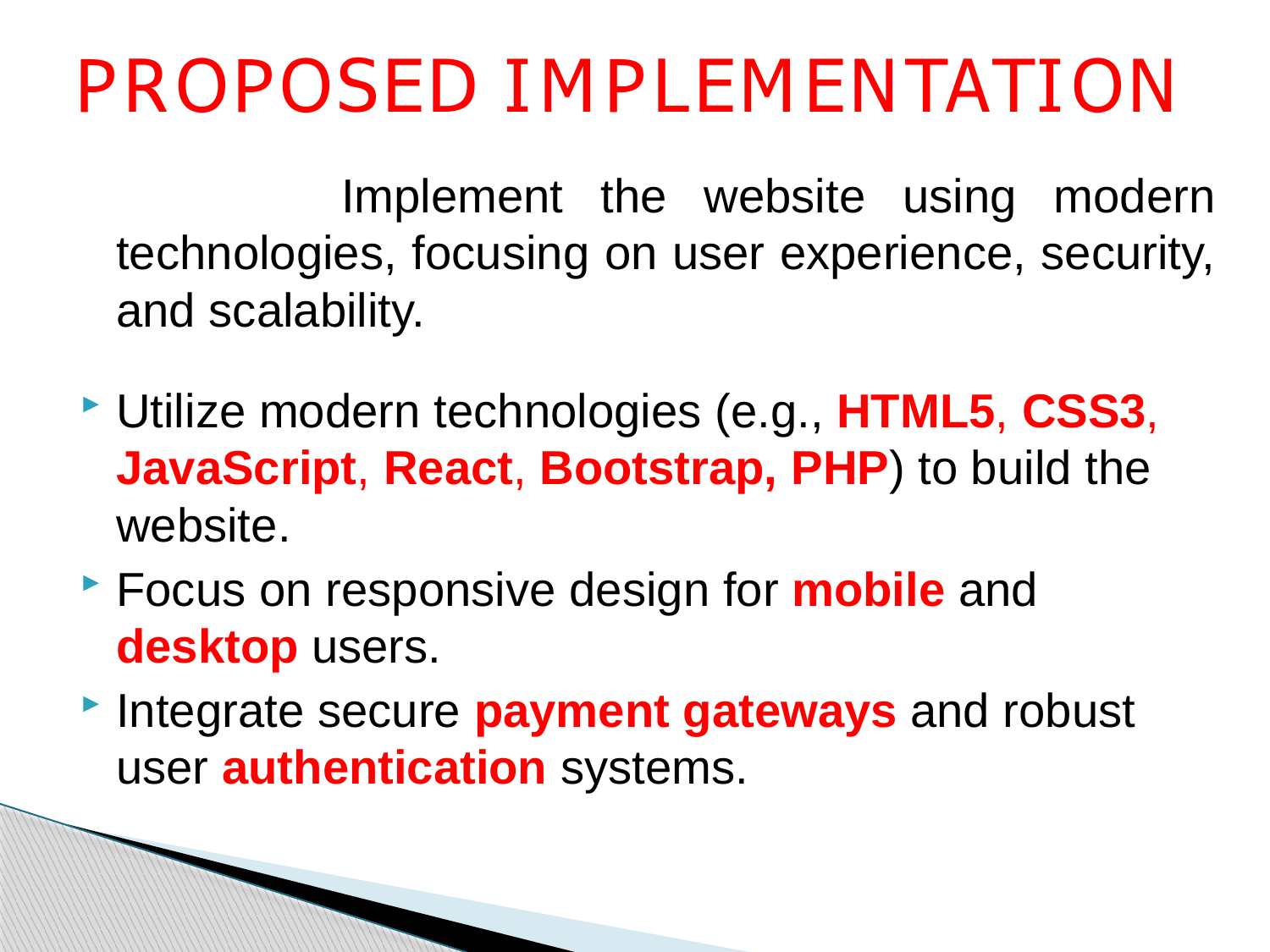

# PROPOSED IMPLEMENTATION
       Implement the website using modern technologies, focusing on user experience, security, and scalability.

Utilize modern technologies (e.g., HTML5, CSS3, JavaScript, React, Bootstrap, PHP) to build the website.
Focus on responsive design for mobile and desktop users.
Integrate secure payment gateways and robust user authentication systems.